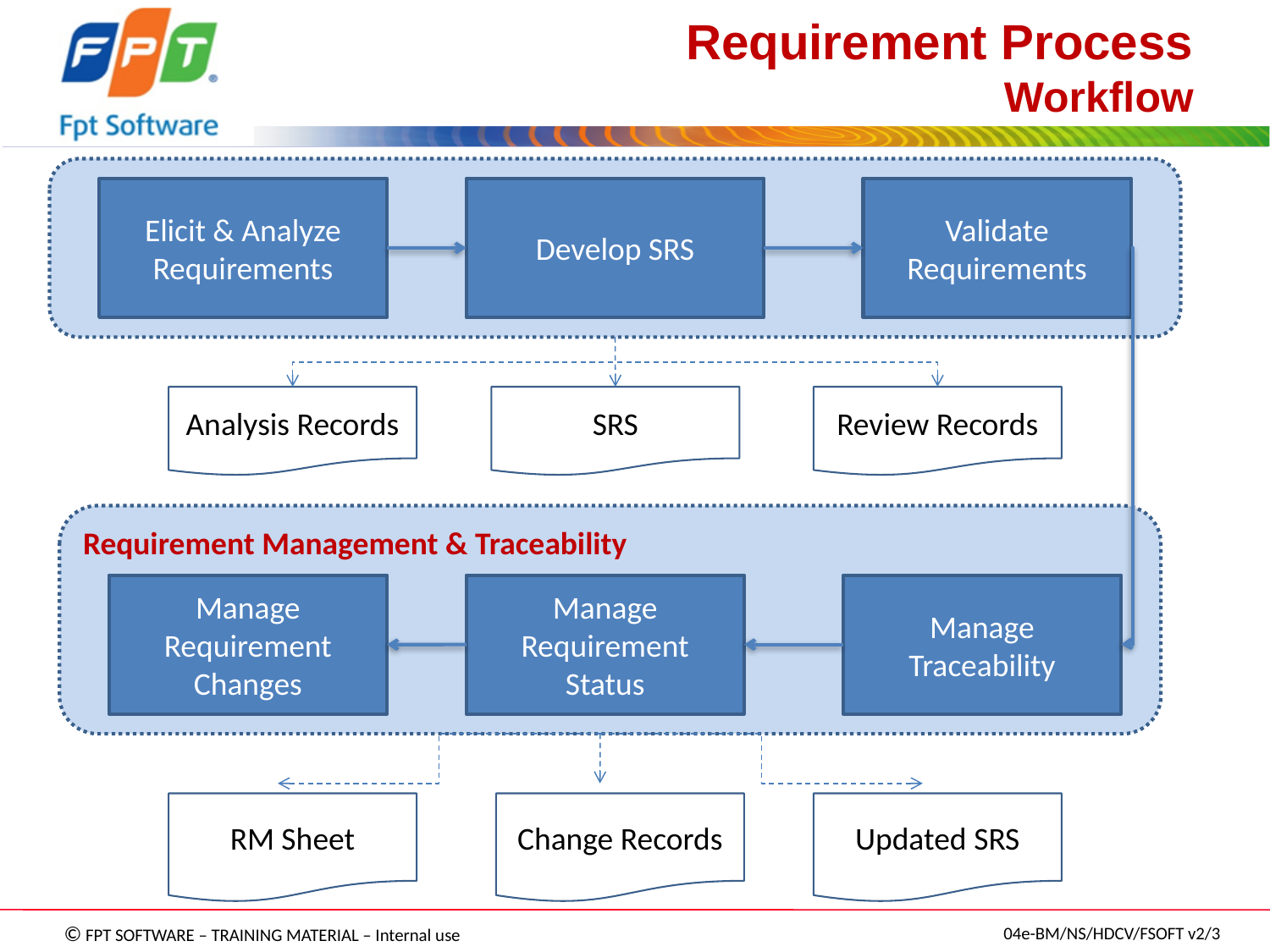

# Requirement Process Workflow

Elicit & Analyze Requirements
Develop SRS
Validate Requirements
Analysis Records
SRS
Review Records
Requirement Management & Traceability
Manage Requirement Changes
Manage Requirement Status
Manage Traceability
RM Sheet
Change Records
Updated SRS